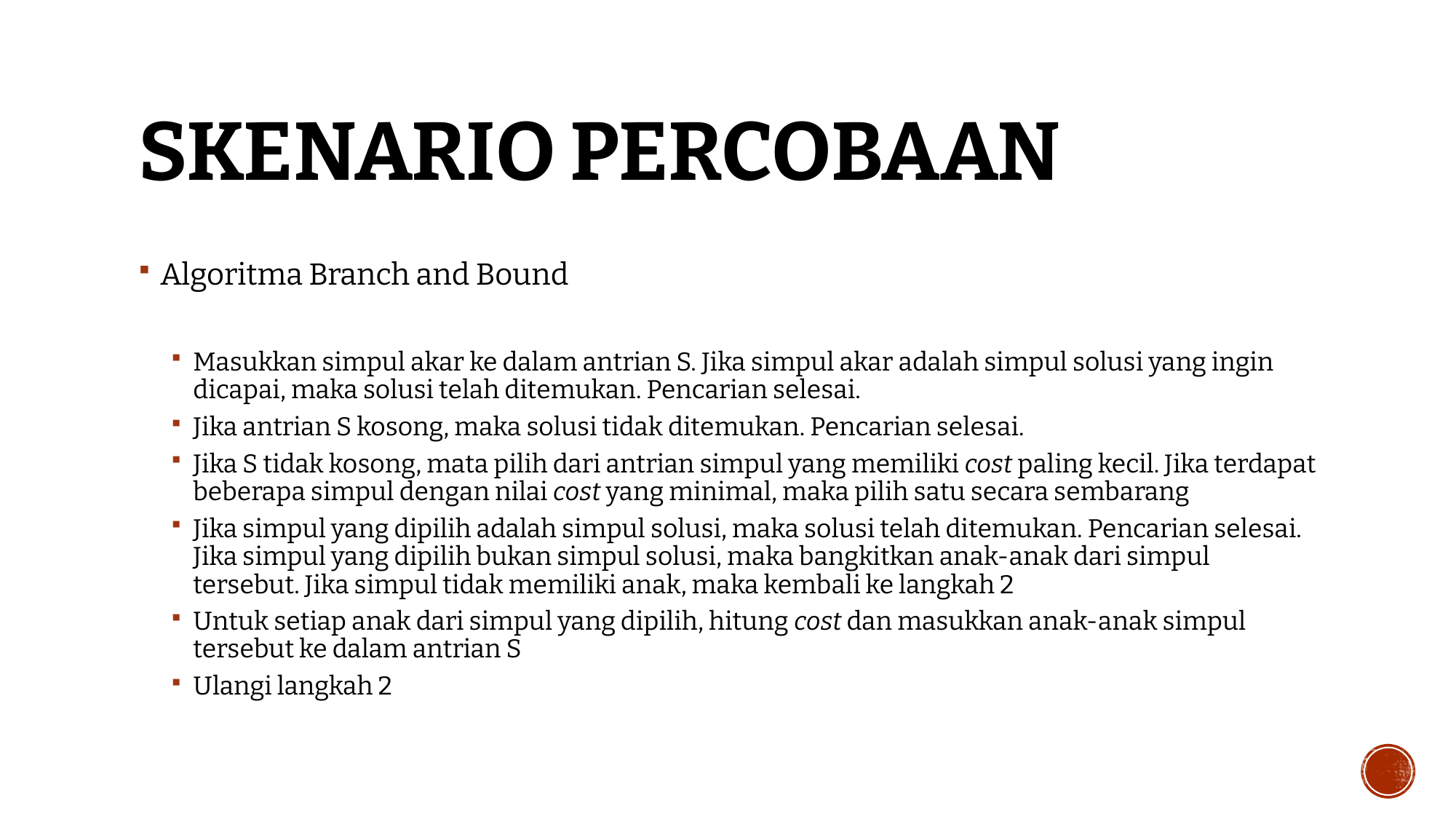

# Skenario Percobaan
Algoritma Branch and Bound

Masukkan simpul akar ke dalam antrian S. Jika simpul akar adalah simpul solusi yang ingin dicapai, maka solusi telah ditemukan. Pencarian selesai.
Jika antrian S kosong, maka solusi tidak ditemukan. Pencarian selesai.
Jika S tidak kosong, mata pilih dari antrian simpul yang memiliki cost paling kecil. Jika terdapat beberapa simpul dengan nilai cost yang minimal, maka pilih satu secara sembarang
Jika simpul yang dipilih adalah simpul solusi, maka solusi telah ditemukan. Pencarian selesai. Jika simpul yang dipilih bukan simpul solusi, maka bangkitkan anak-anak dari simpul tersebut. Jika simpul tidak memiliki anak, maka kembali ke langkah 2
Untuk setiap anak dari simpul yang dipilih, hitung cost dan masukkan anak-anak simpul tersebut ke dalam antrian S
Ulangi langkah 2